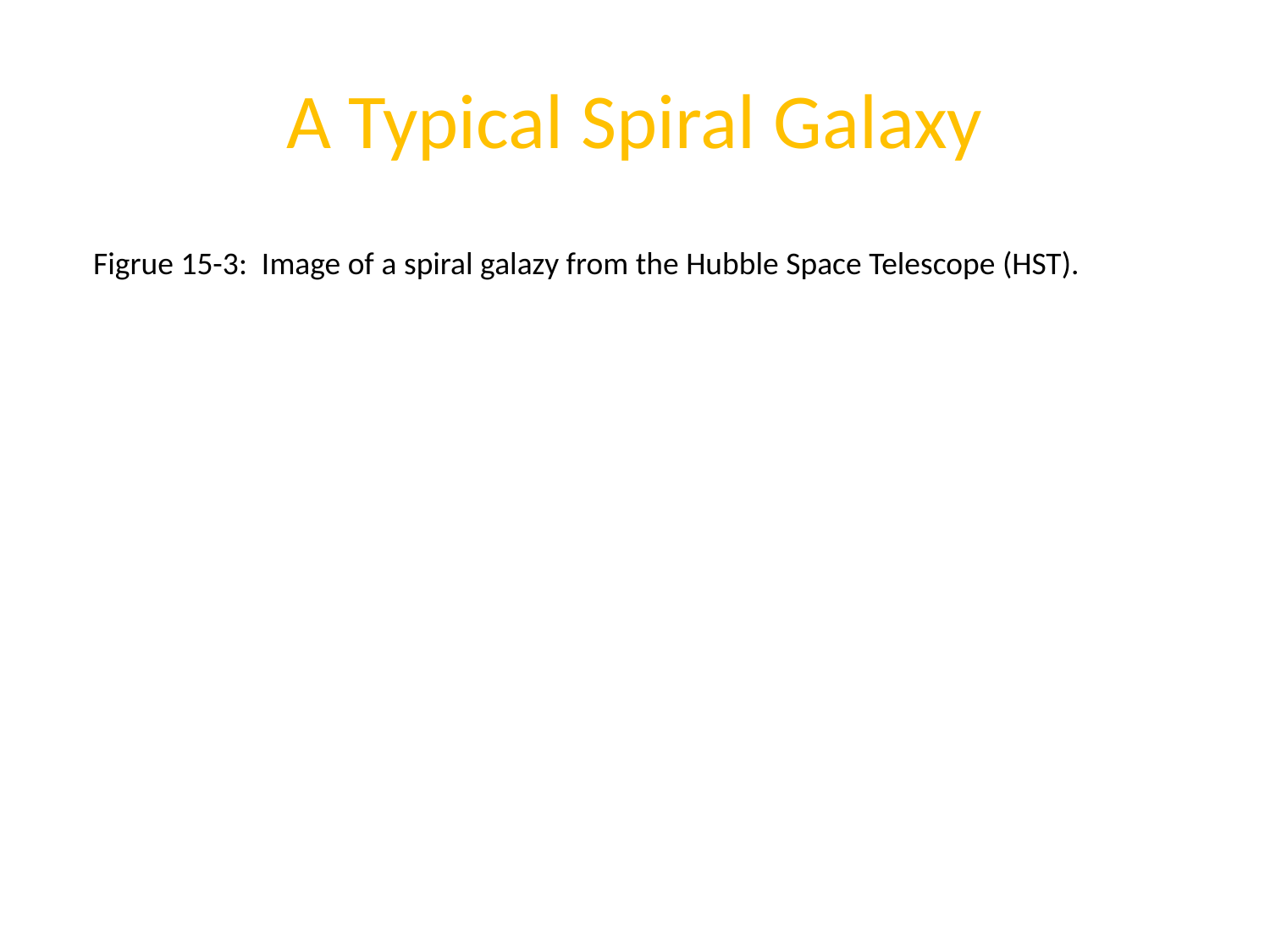

# A Typical Spiral Galaxy
Figrue 15-3:  Image of a spiral galazy from the Hubble Space Telescope (HST).